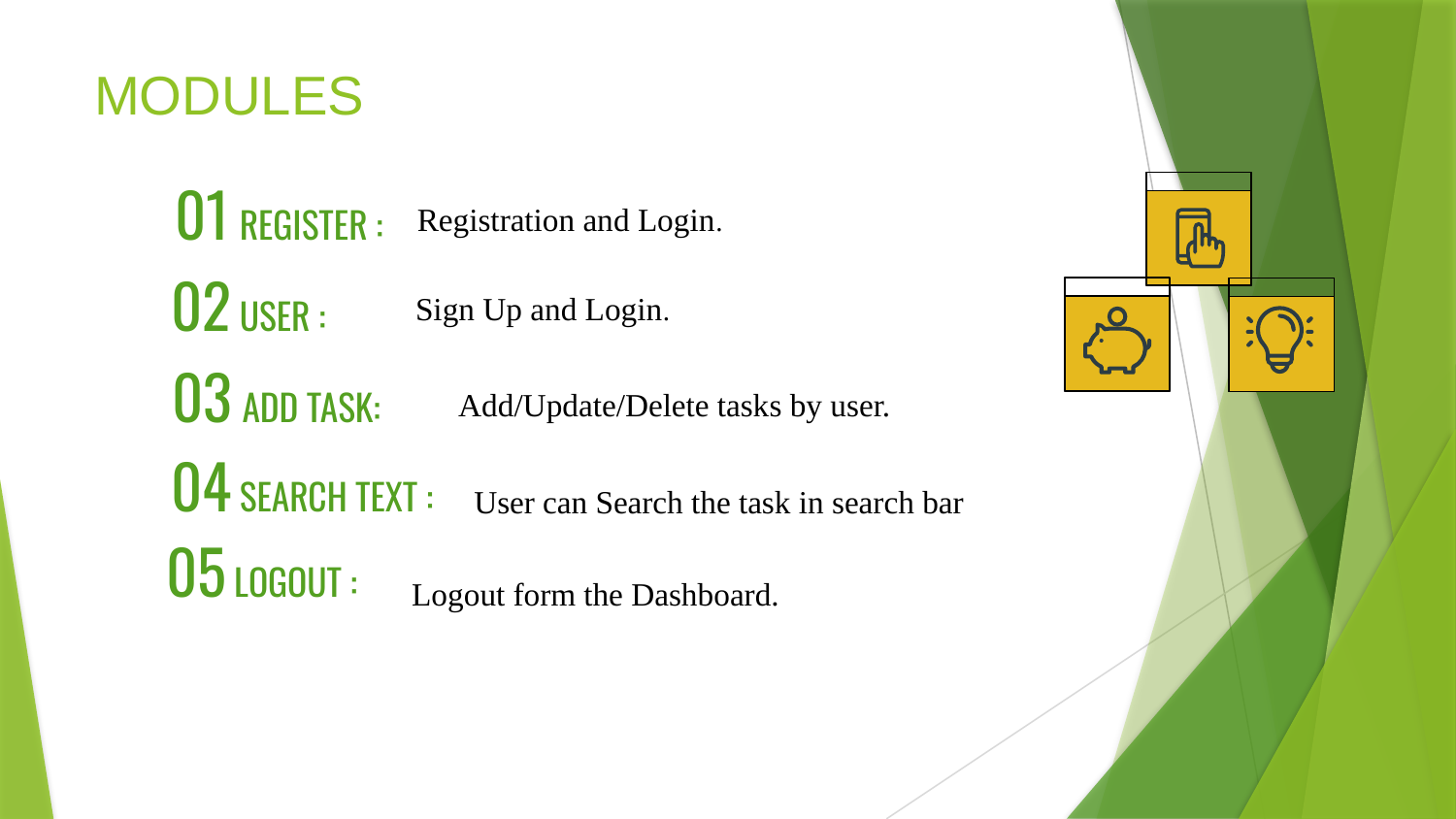

# MODULES
01

REGISTER :

Registration and Login.

02

USER :

Sign Up and Login.

03

ADD TASK:
Add/Update/Delete tasks by user.

04

SEARCH TEXT :

User can Search the task in search bar

05

LOGOUT :

Logout form the Dashboard.